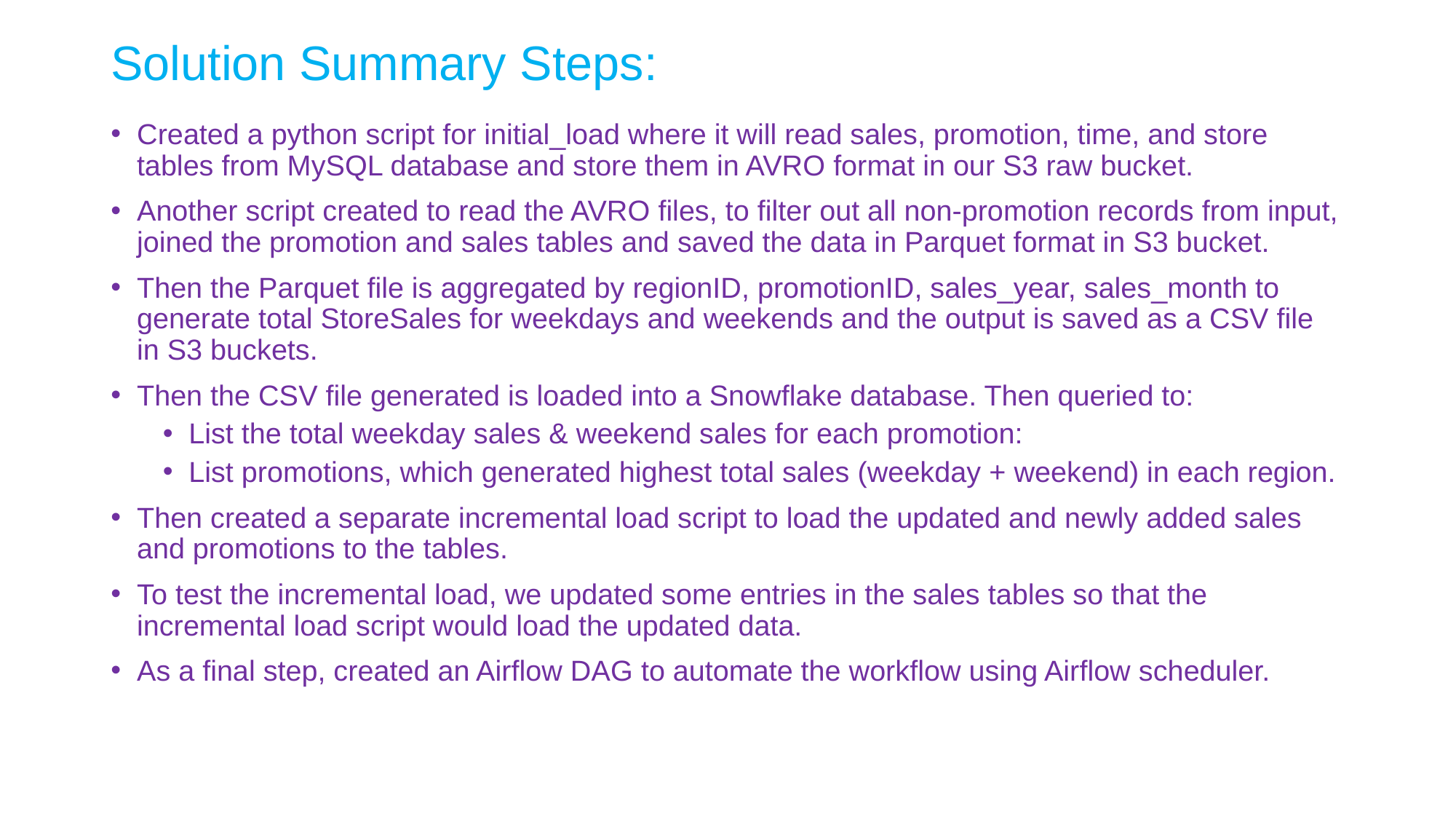

# Solution Summary Steps:
Created a python script for initial_load where it will read sales, promotion, time, and store tables from MySQL database and store them in AVRO format in our S3 raw bucket.
Another script created to read the AVRO files, to filter out all non-promotion records from input, joined the promotion and sales tables and saved the data in Parquet format in S3 bucket.
Then the Parquet file is aggregated by regionID, promotionID, sales_year, sales_month to generate total StoreSales for weekdays and weekends and the output is saved as a CSV file in S3 buckets.
Then the CSV file generated is loaded into a Snowflake database. Then queried to:
List the total weekday sales & weekend sales for each promotion:
List promotions, which generated highest total sales (weekday + weekend) in each region.
Then created a separate incremental load script to load the updated and newly added sales and promotions to the tables.
To test the incremental load, we updated some entries in the sales tables so that the incremental load script would load the updated data.
As a final step, created an Airflow DAG to automate the workflow using Airflow scheduler.